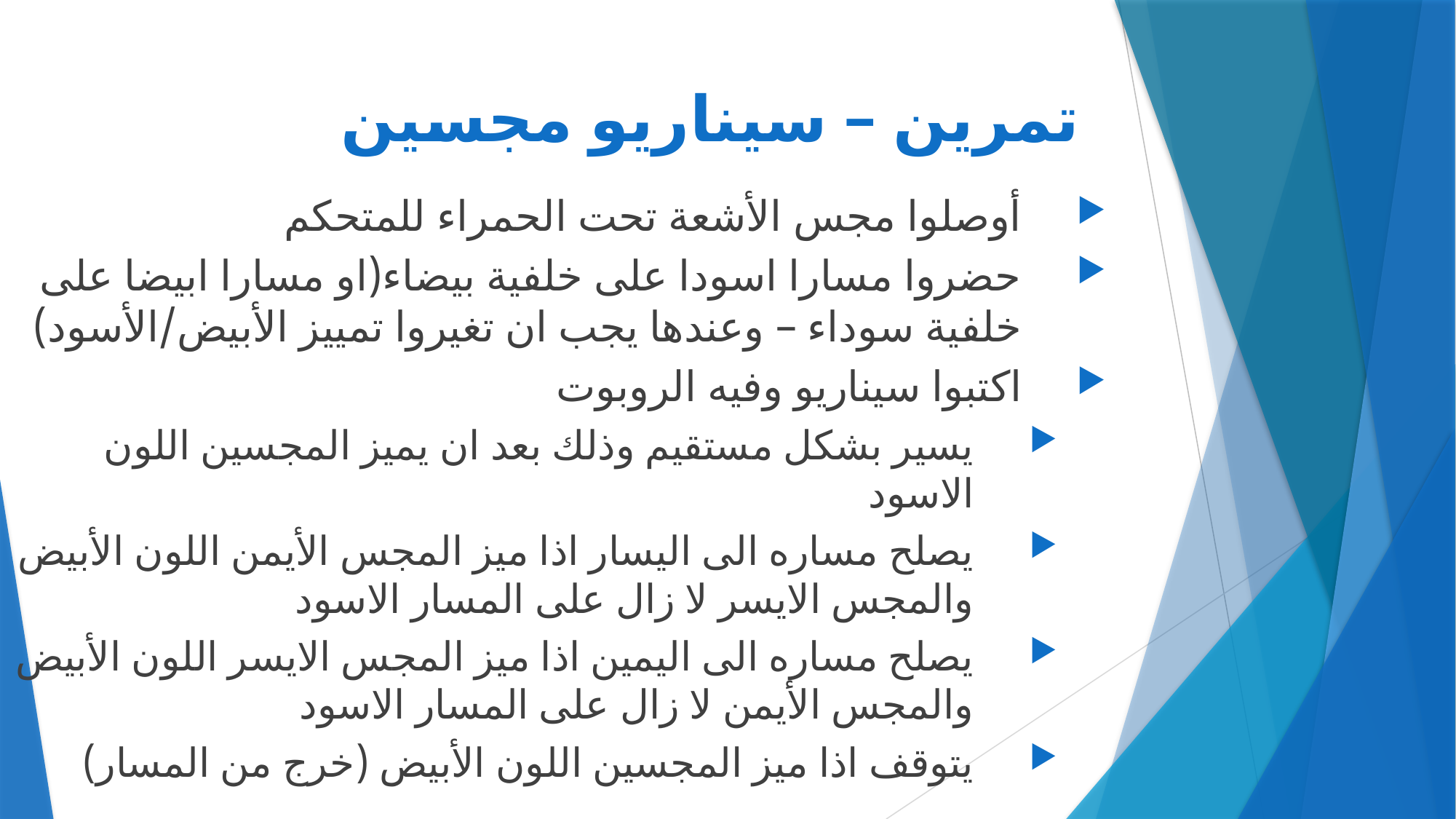

# تمرين – سيناريو مجسين
أوصلوا مجس الأشعة تحت الحمراء للمتحكم
حضروا مسارا اسودا على خلفية بيضاء(او مسارا ابيضا على خلفية سوداء – وعندها يجب ان تغيروا تمييز الأبيض/الأسود)
اكتبوا سيناريو وفيه الروبوت
يسير بشكل مستقيم وذلك بعد ان يميز المجسين اللون الاسود
يصلح مساره الى اليسار اذا ميز المجس الأيمن اللون الأبيض والمجس الايسر لا زال على المسار الاسود
يصلح مساره الى اليمين اذا ميز المجس الايسر اللون الأبيض والمجس الأيمن لا زال على المسار الاسود
يتوقف اذا ميز المجسين اللون الأبيض (خرج من المسار)